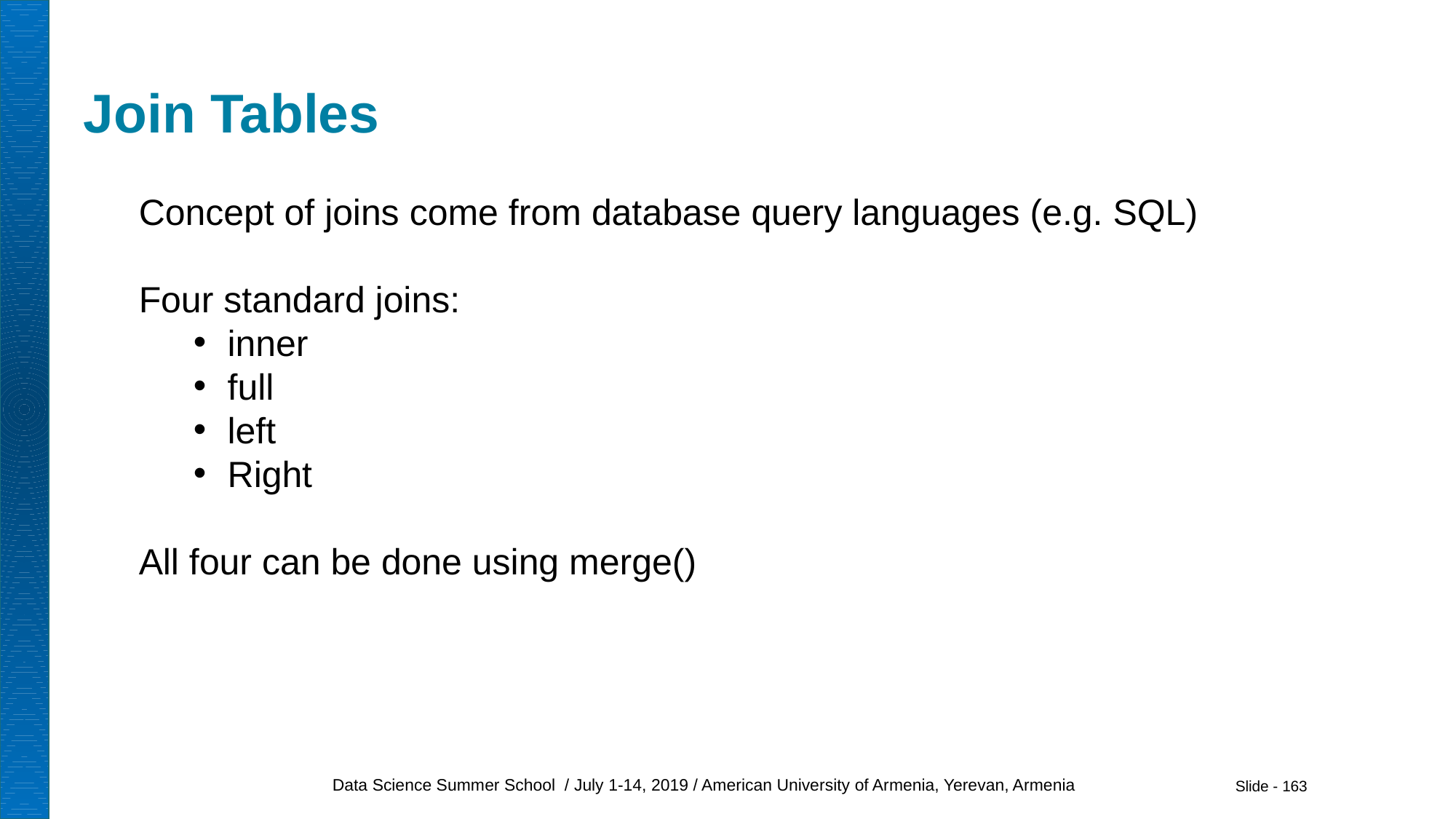

# Join Tables
Concept of joins come from database query languages (e.g. SQL)

Four standard joins:
inner
full
left
Right

All four can be done using merge()